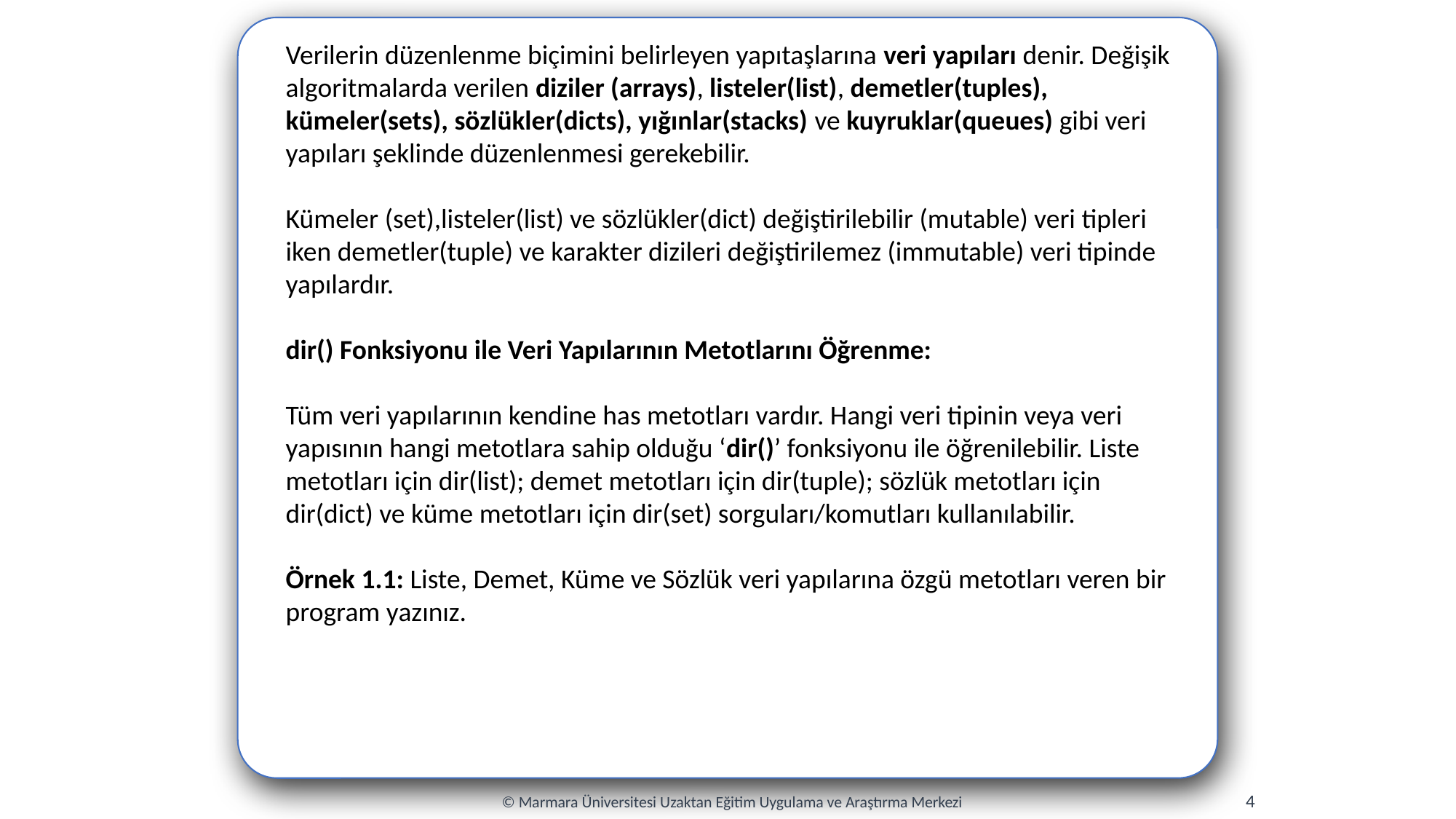

Verilerin düzenlenme biçimini belirleyen yapıtaşlarına veri yapıları denir. Değişik algoritmalarda verilen diziler (arrays), listeler(list), demetler(tuples), kümeler(sets), sözlükler(dicts), yığınlar(stacks) ve kuyruklar(queues) gibi veri yapıları şeklinde düzenlenmesi gerekebilir.

Kümeler (set),listeler(list) ve sözlükler(dict) değiştirilebilir (mutable) veri tipleri iken demetler(tuple) ve karakter dizileri değiştirilemez (immutable) veri tipinde yapılardır.

dir() Fonksiyonu ile Veri Yapılarının Metotlarını Öğrenme:

Tüm veri yapılarının kendine has metotları vardır. Hangi veri tipinin veya veri yapısının hangi metotlara sahip olduğu ‘dir()’ fonksiyonu ile öğrenilebilir. Liste metotları için dir(list); demet metotları için dir(tuple); sözlük metotları için  dir(dict) ve küme metotları için dir(set) sorguları/komutları kullanılabilir.

Örnek 1.1: Liste, Demet, Küme ve Sözlük veri yapılarına özgü metotları veren bir program yazınız.
4
© Marmara Üniversitesi Uzaktan Eğitim Uygulama ve Araştırma Merkezi